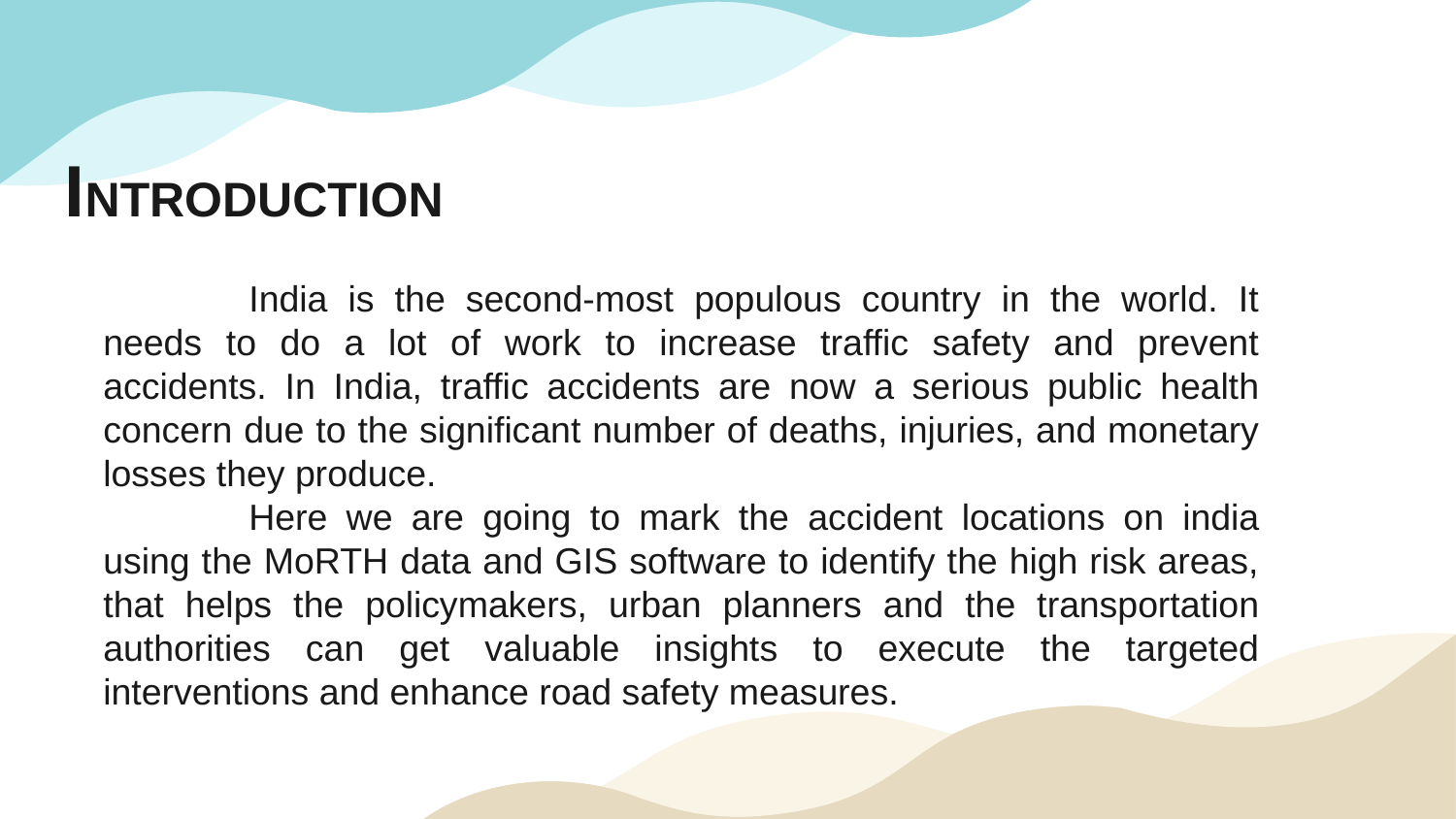

# INTRODUCTION

	India is the second-most populous country in the world. It needs to do a lot of work to increase traffic safety and prevent accidents. In India, traffic accidents are now a serious public health concern due to the significant number of deaths, injuries, and monetary losses they produce.
	Here we are going to mark the accident locations on india using the MoRTH data and GIS software to identify the high risk areas, that helps the policymakers, urban planners and the transportation authorities can get valuable insights to execute the targeted interventions and enhance road safety measures.